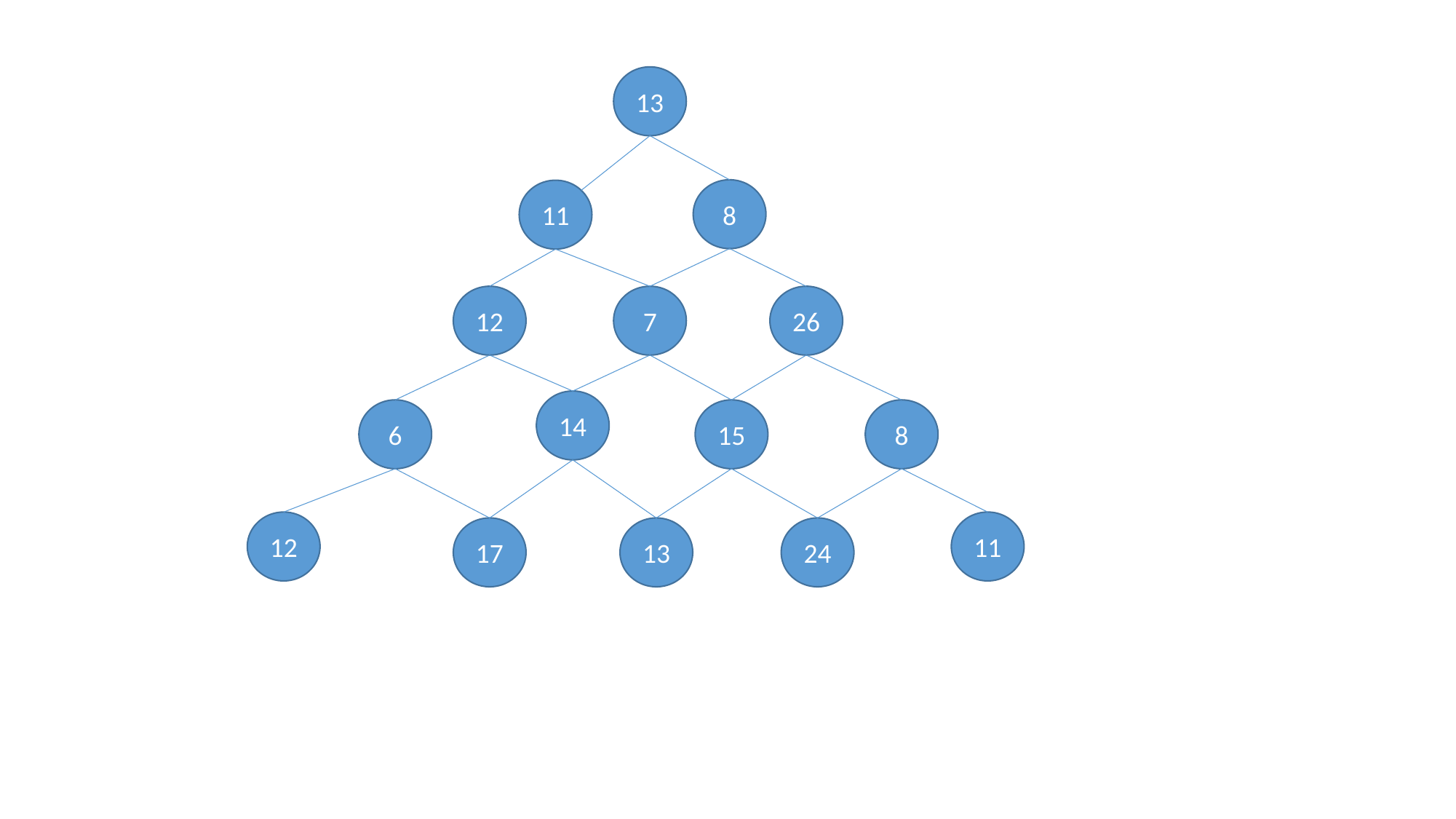

13
8
11
12
7
26
14
6
15
8
12
11
17
13
24